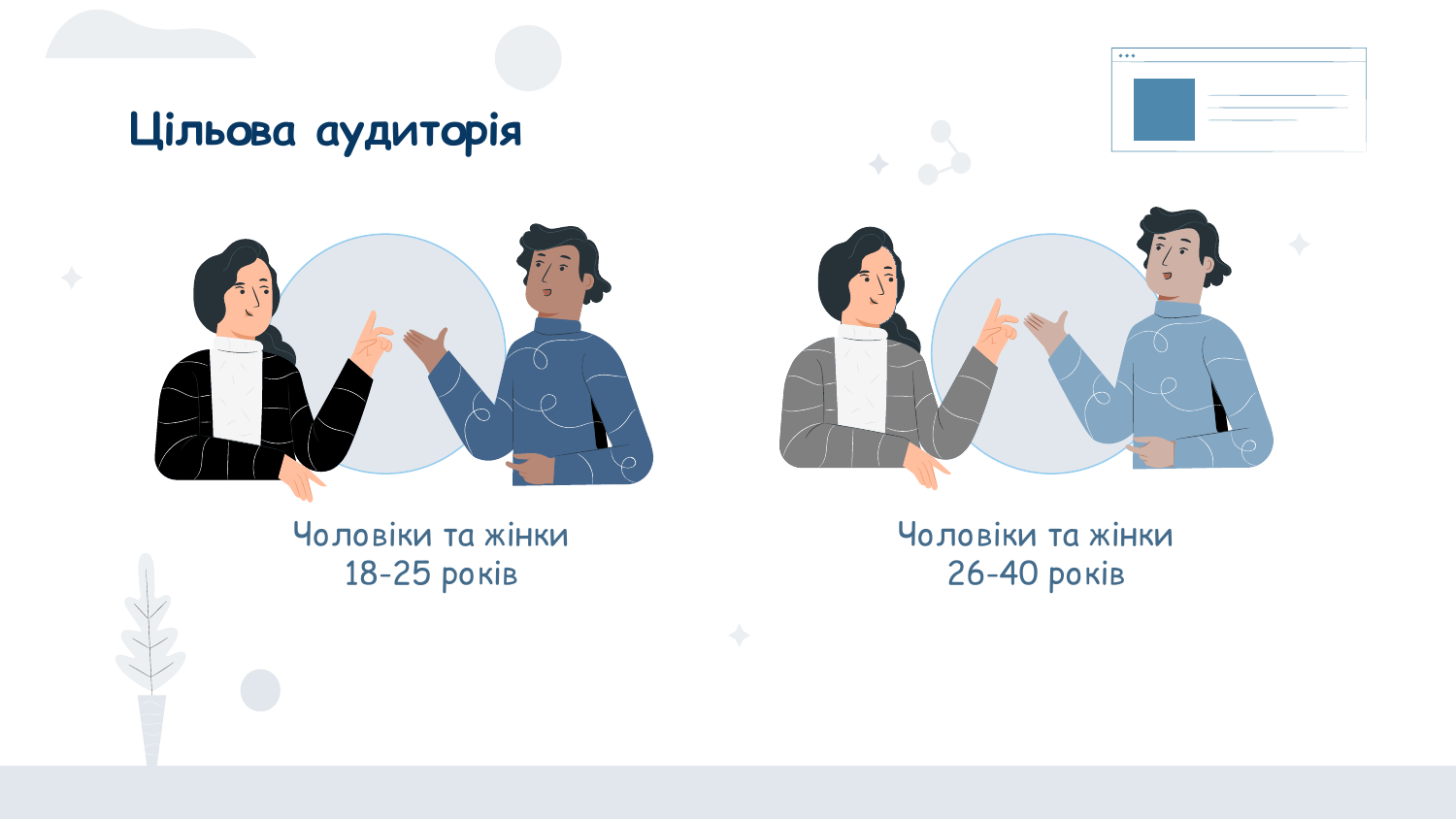

# Цільова аудиторія

Чоловіки та жінки
18-25 років
Чоловіки та жінки
26-40 років